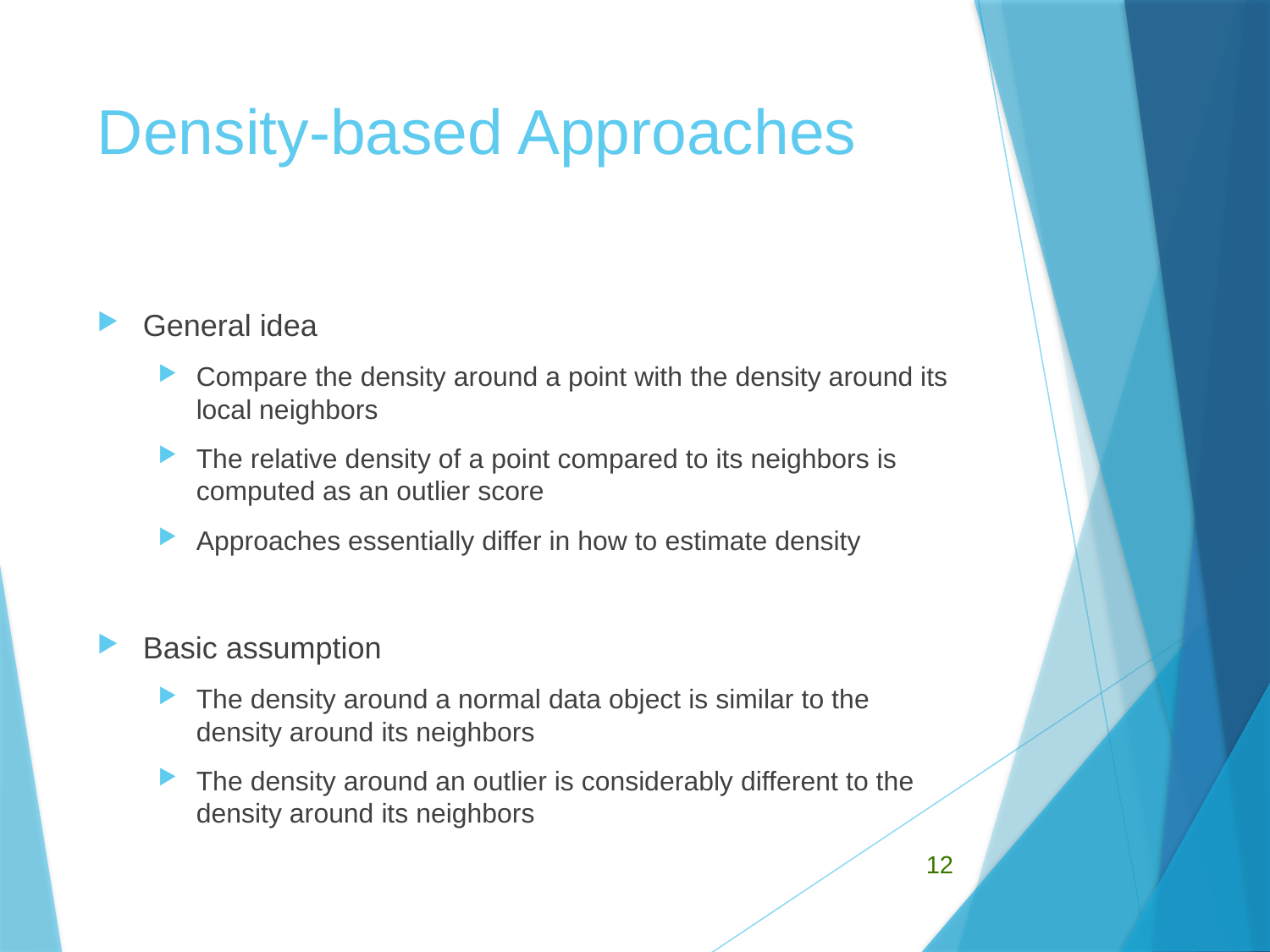

# Density-based Approaches
General idea
Compare the density around a point with the density around its local neighbors
The relative density of a point compared to its neighbors is computed as an outlier score
Approaches essentially differ in how to estimate density

Basic assumption
The density around a normal data object is similar to the density around its neighbors
The density around an outlier is considerably different to the density around its neighbors

12